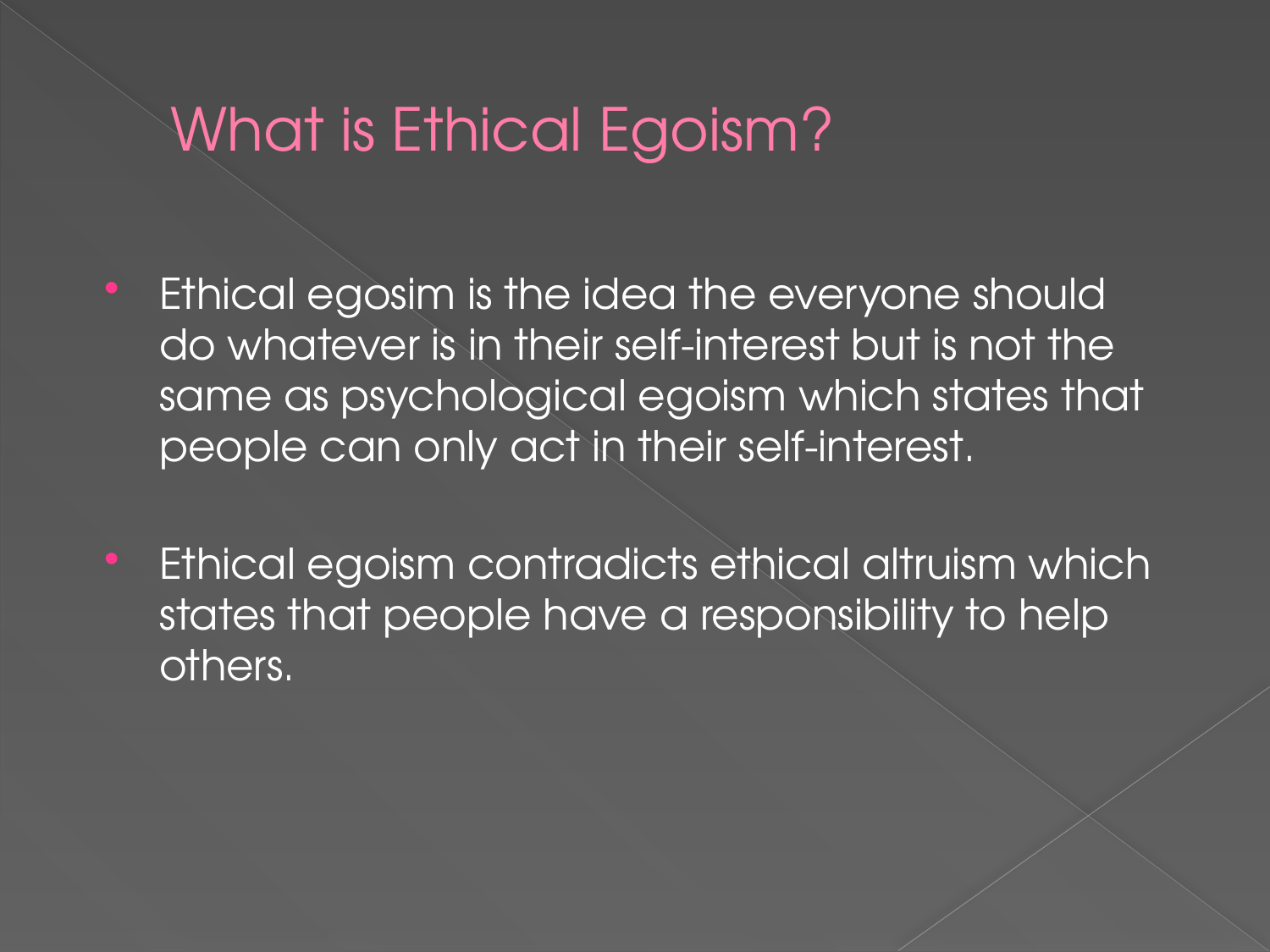

# What is Ethical Egoism?

Ethical egosim is the idea the everyone should do whatever is in their self-interest but is not the same as psychological egoism which states that people can only act in their self-interest.

Ethical egoism contradicts ethical altruism which states that people have a responsibility to help others.